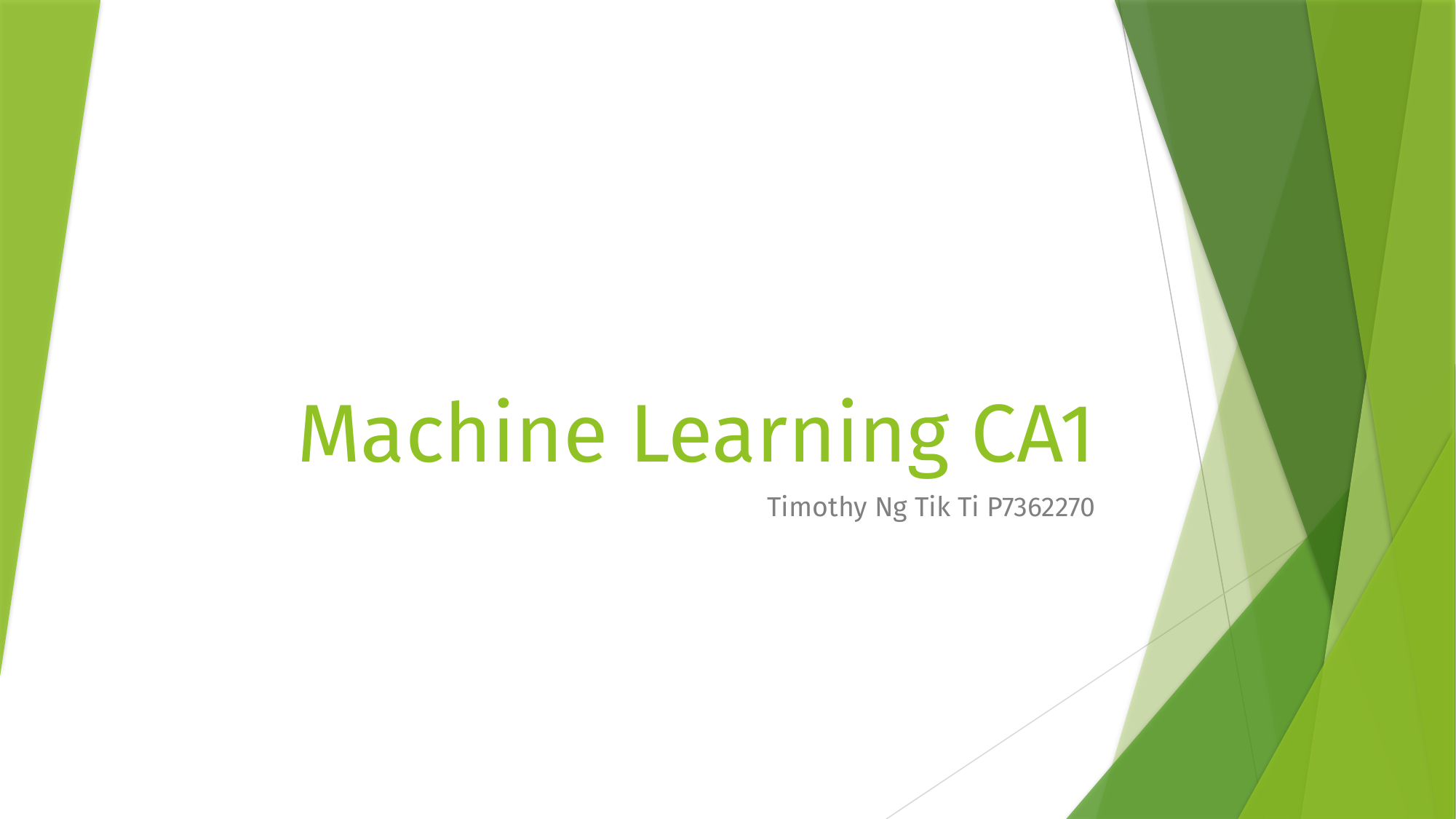

# Machine Learning CA1
Timothy Ng Tik Ti P7362270